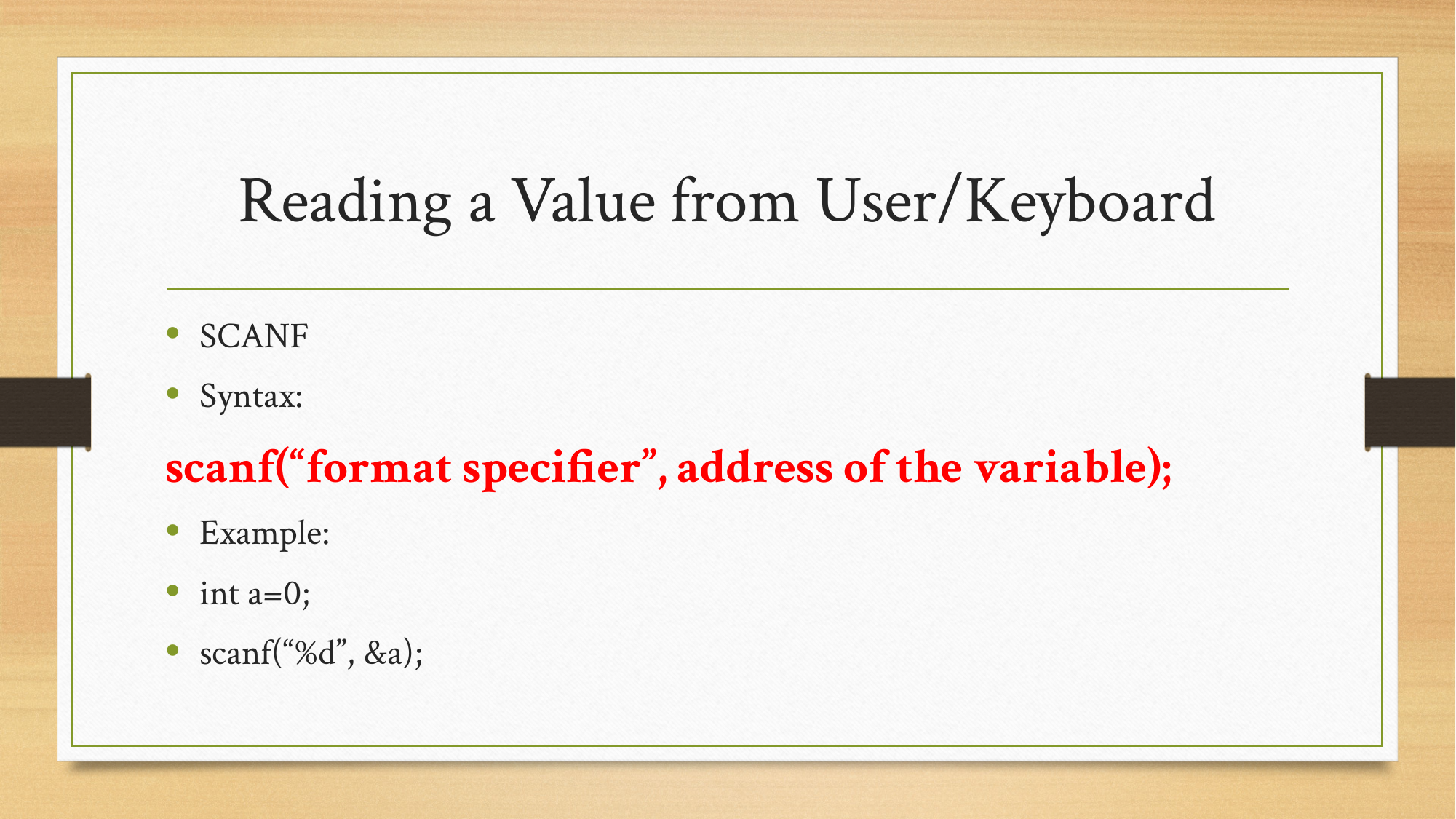

# Reading a Value from User/Keyboard
SCANF
Syntax:
scanf(“format specifier”, address of the variable);
Example:
int a=0;
scanf(“%d”, &a);